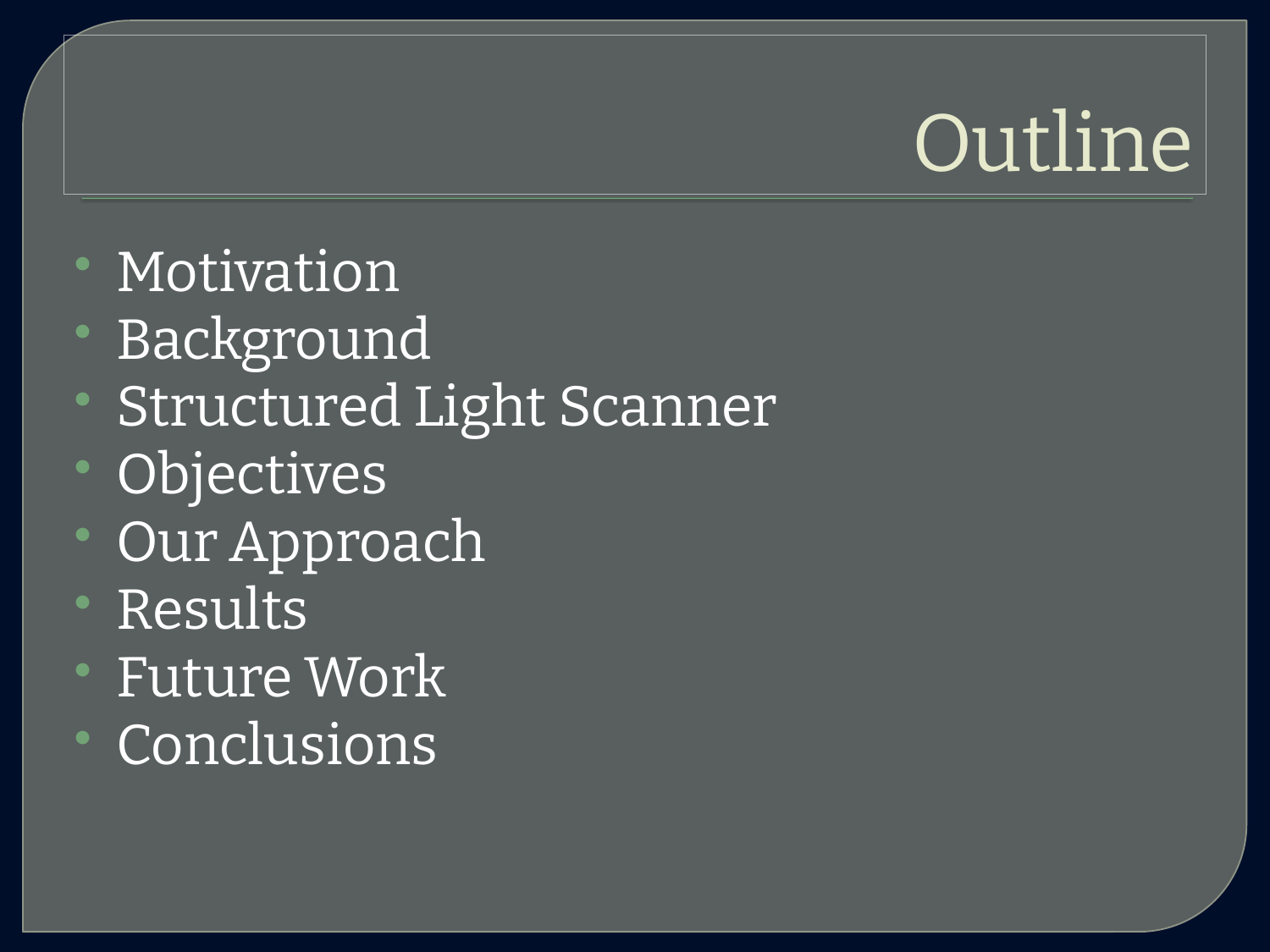

# Outline
Motivation
Background
Structured Light Scanner
Objectives
Our Approach
Results
Future Work
Conclusions